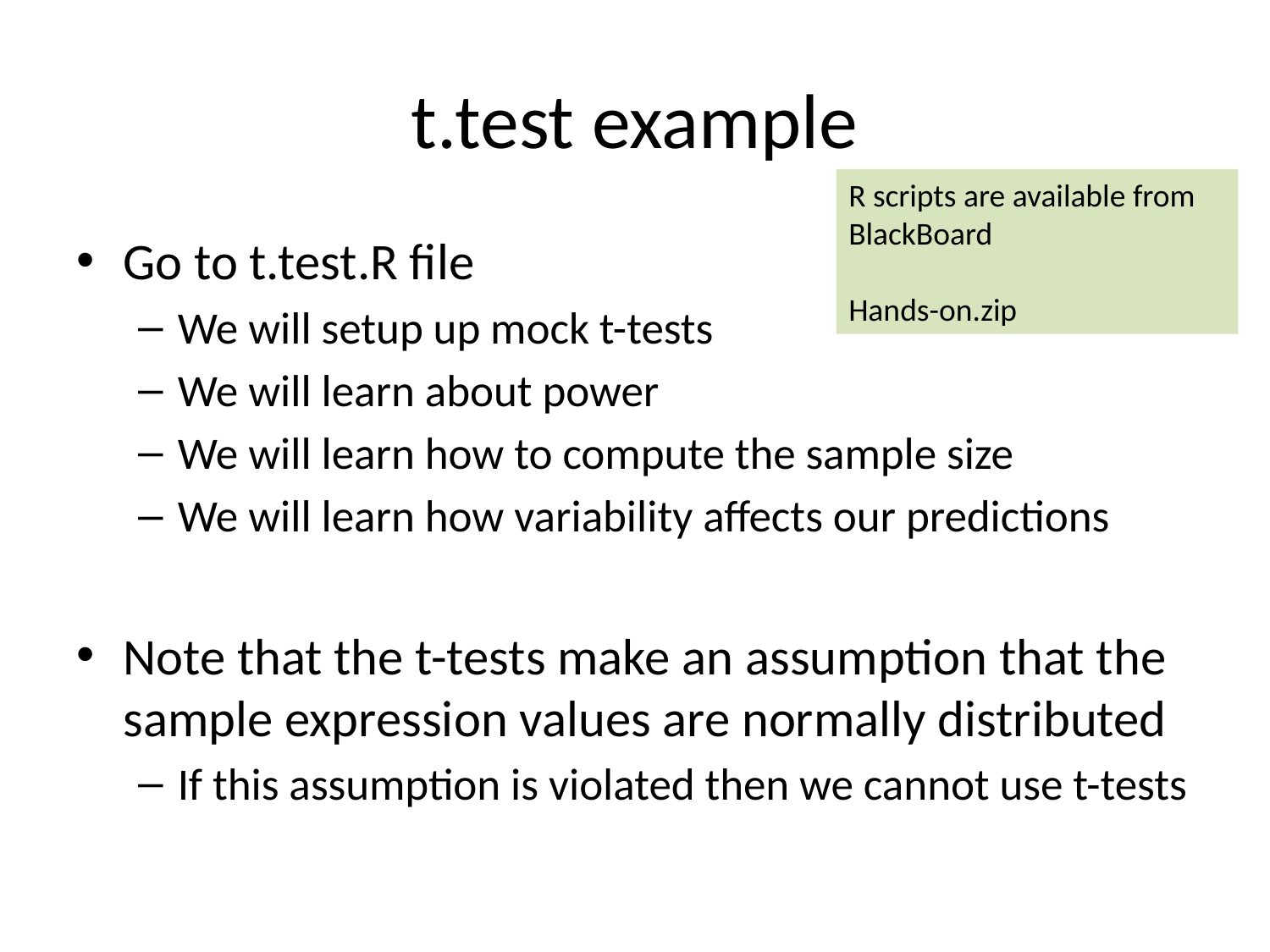

# t.test example
R scripts are available from
BlackBoard

Hands-on.zip
Go to t.test.R file
We will setup up mock t-tests
We will learn about power
We will learn how to compute the sample size
We will learn how variability affects our predictions

Note that the t-tests make an assumption that the sample expression values are normally distributed
If this assumption is violated then we cannot use t-tests